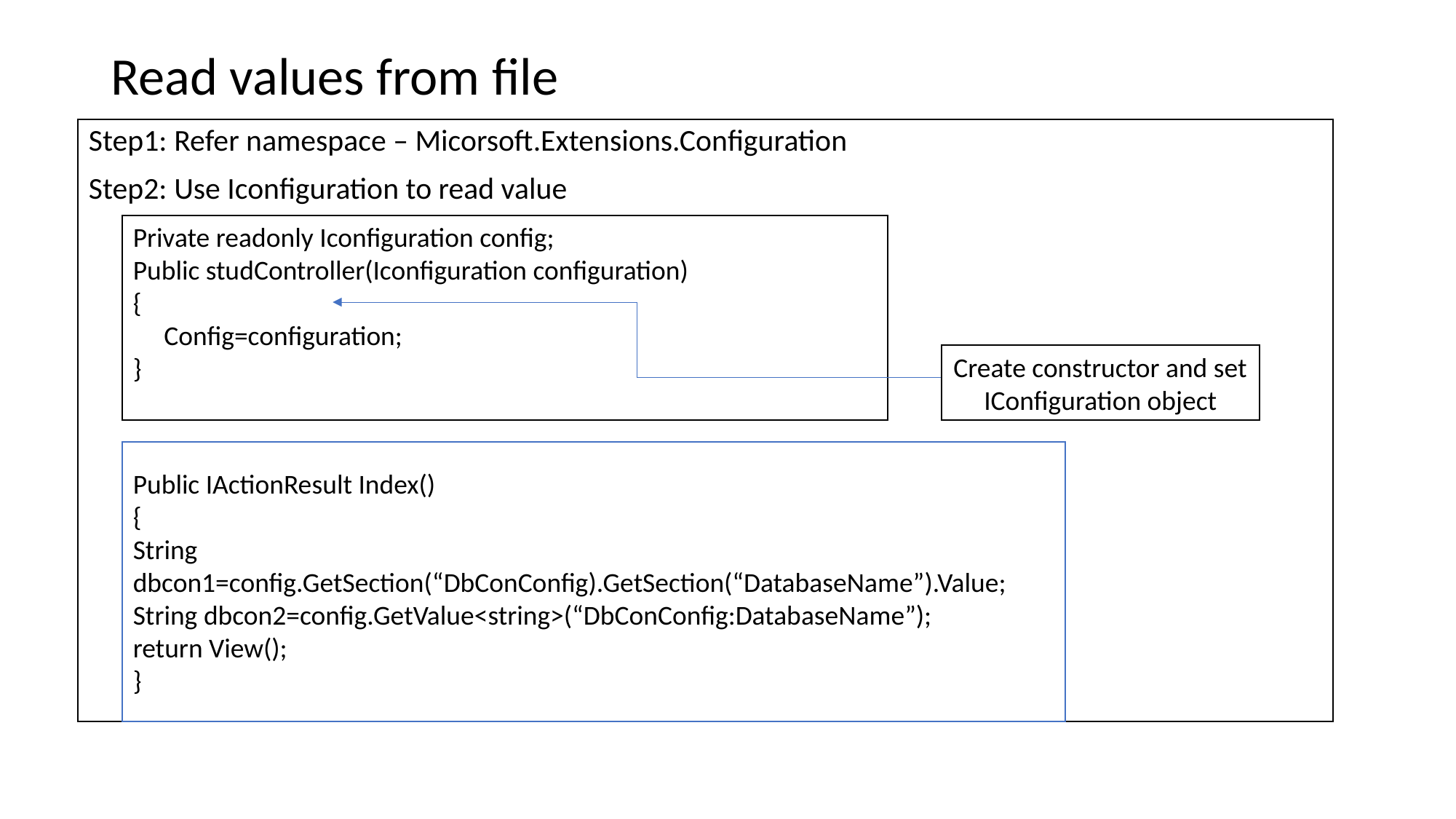

# Read values from file
Step1: Refer namespace – Micorsoft.Extensions.Configuration
Step2: Use Iconfiguration to read value
Private readonly Iconfiguration config;
Public studController(Iconfiguration configuration)
{
     Config=configuration;
}

Create constructor and set IConfiguration object
Public IActionResult Index()
{
String dbcon1=config.GetSection(“DbConConfig).GetSection(“DatabaseName”).Value;
String dbcon2=config.GetValue<string>(“DbConConfig:DatabaseName”);
return View();
}